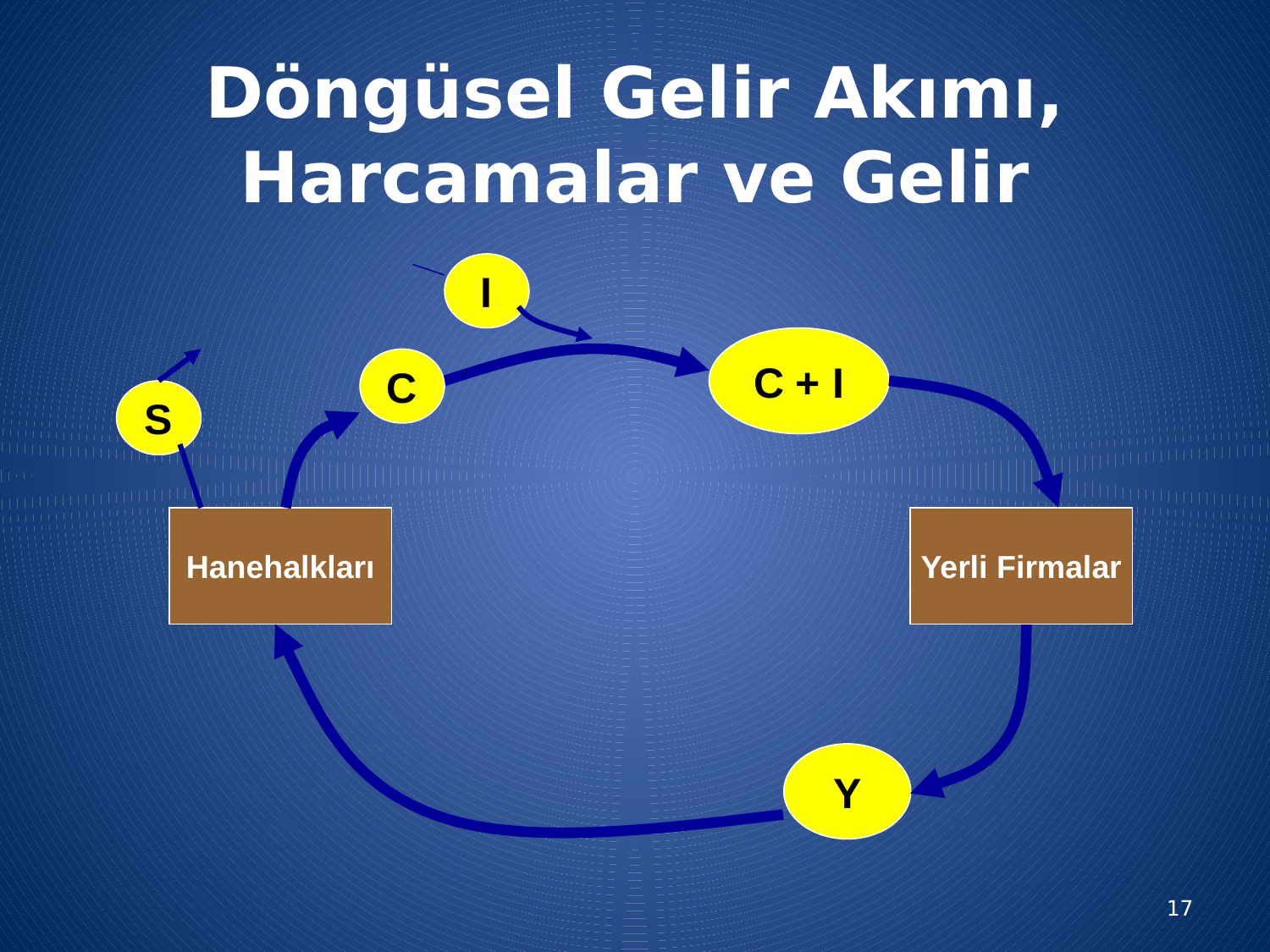

# Döngüsel Gelir Akımı, Harcamalar ve Gelir
I

C + I

C
S

Hanehalkları
Yerli Firmalar

Y
17